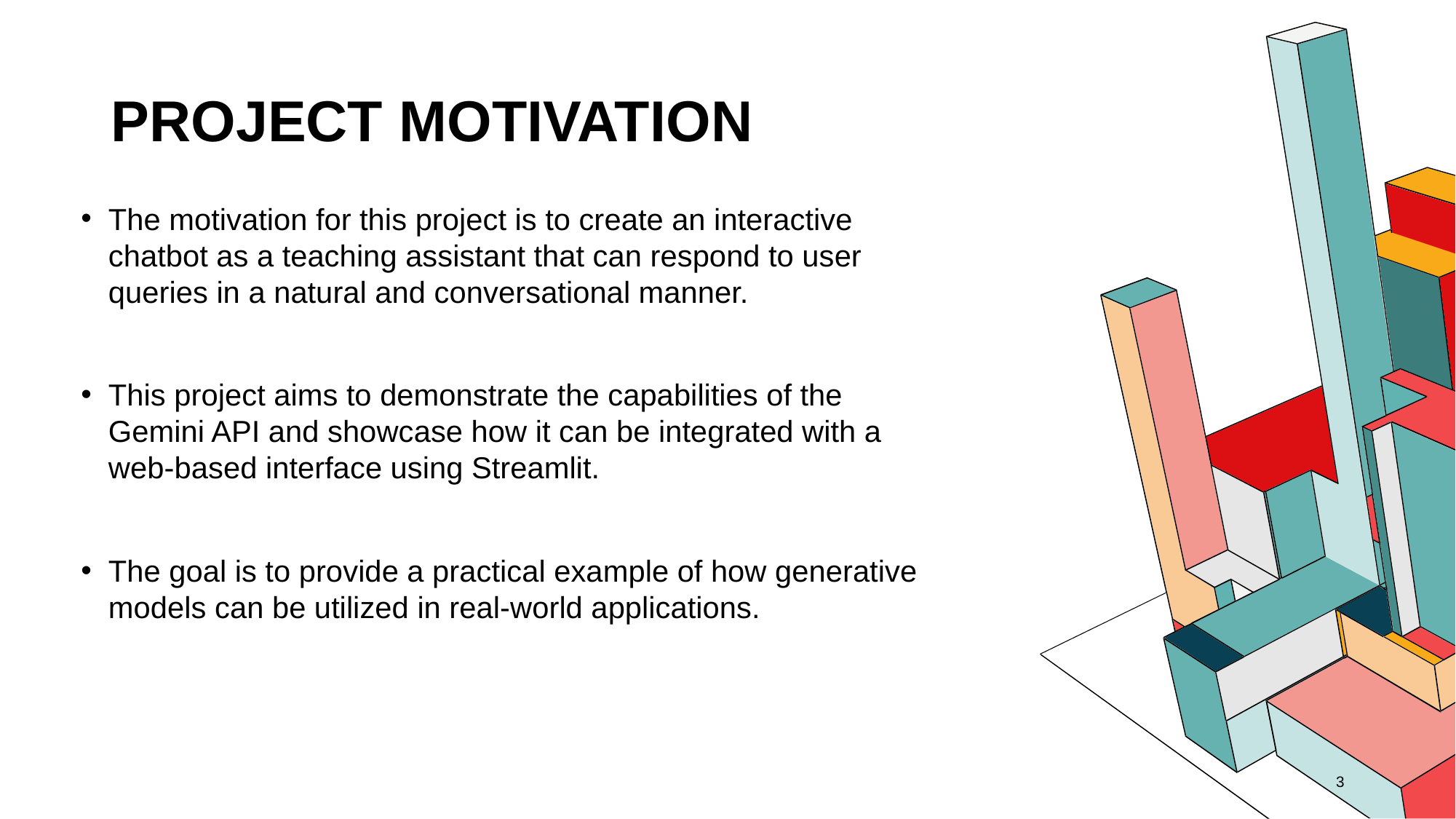

# Project motıvatıon
The motivation for this project is to create an interactive chatbot as a teaching assistant that can respond to user queries in a natural and conversational manner.

This project aims to demonstrate the capabilities of the Gemini API and showcase how it can be integrated with a web-based interface using Streamlit.

The goal is to provide a practical example of how generative models can be utilized in real-world applications.
3